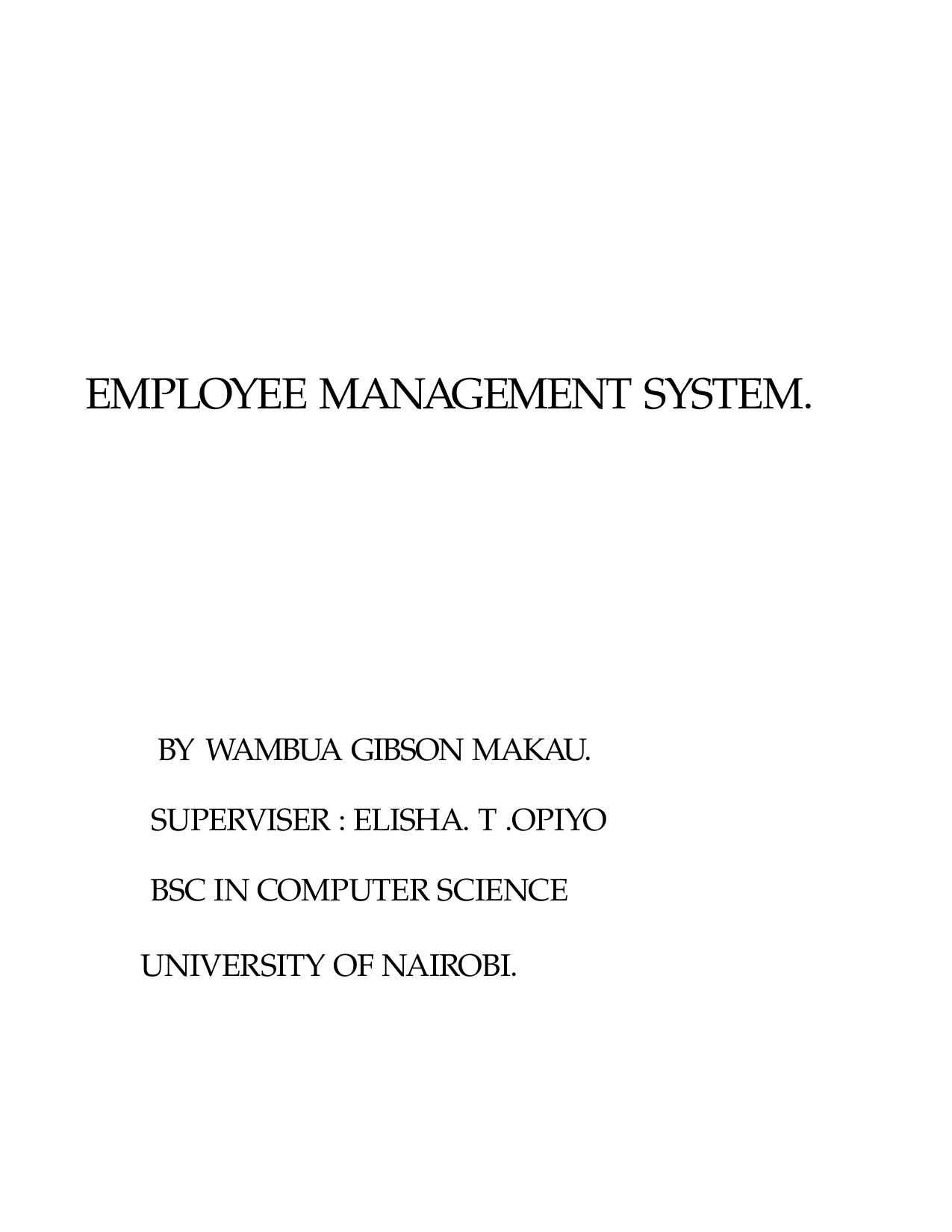

EMPLOYEE MANAGEMENT SYSTEM.
       BY  WAMBUA GIBSON MAKAU.
      SUPERVISER : ELISHA. T .OPIYO
     BSC IN COMPUTER SCIENCE

UNIVERSITY OF NAIROBI.